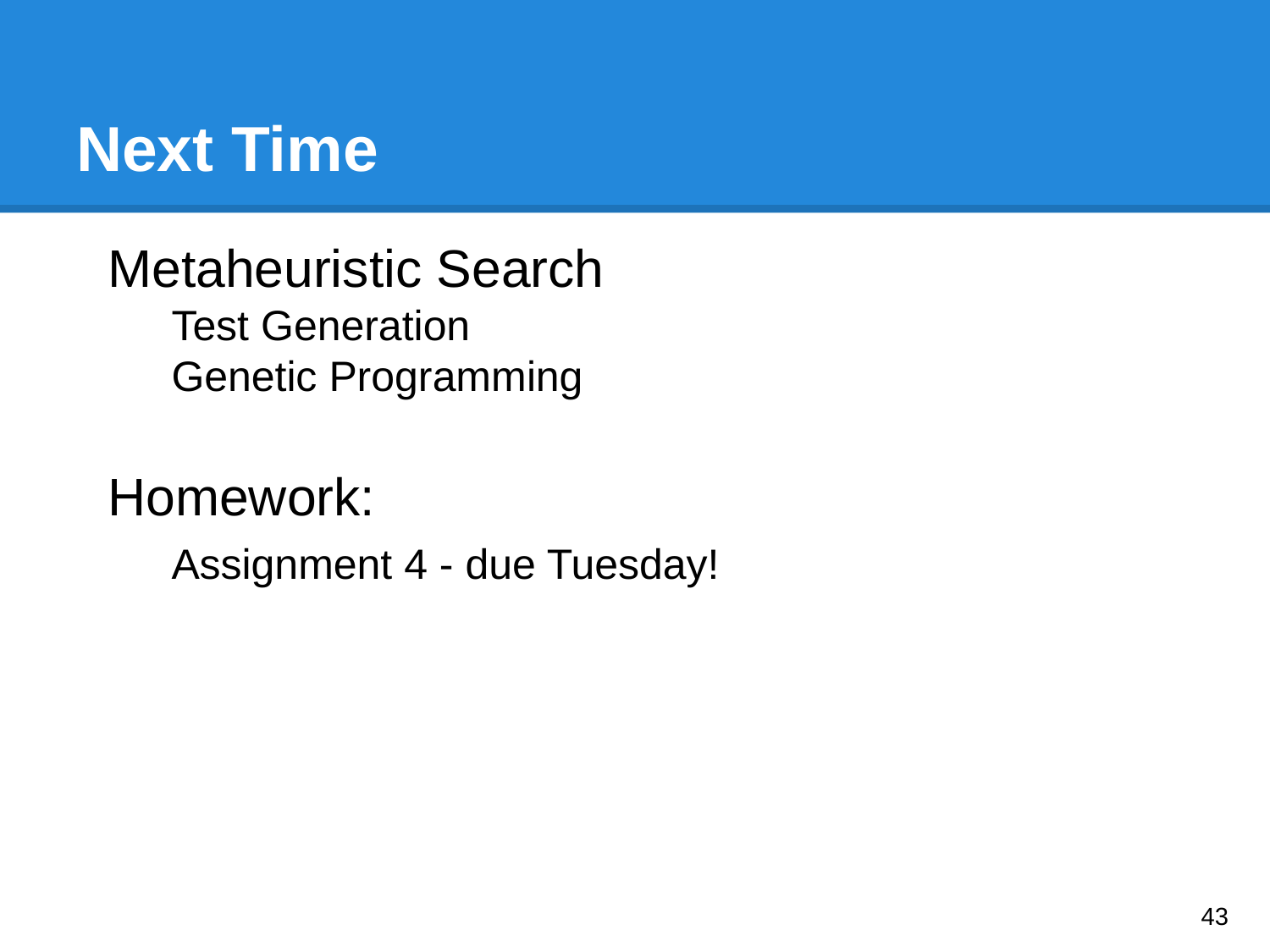

# Next Time
Metaheuristic Search
Test Generation
Genetic Programming

Homework:
Assignment 4 - due Tuesday!
43